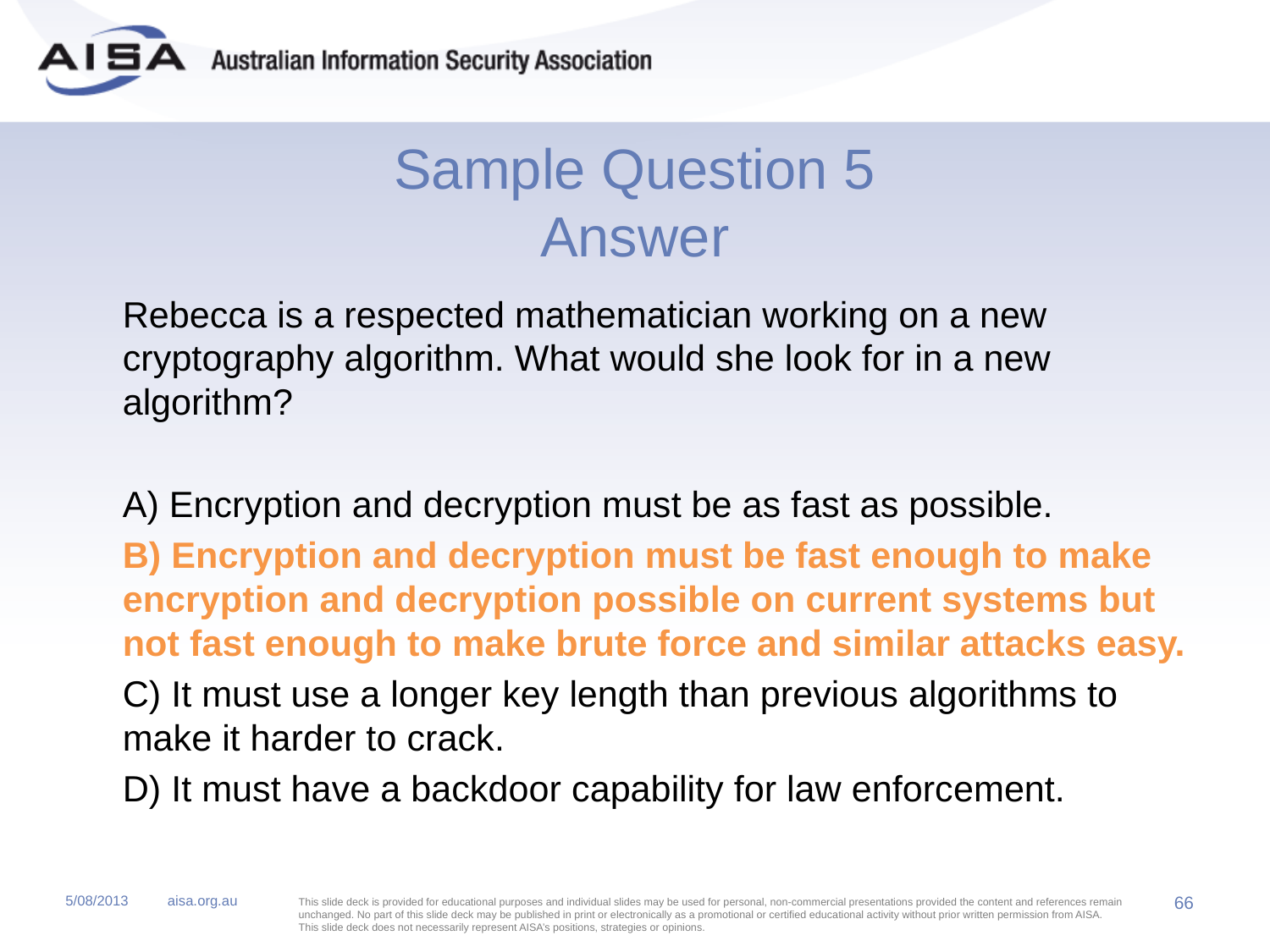

# Sample Question 5 Answer
	Rebecca is a respected mathematician working on a new cryptography algorithm. What would she look for in a new algorithm?

	A) Encryption and decryption must be as fast as possible.
	B) Encryption and decryption must be fast enough to make encryption and decryption possible on current systems but not fast enough to make brute force and similar attacks easy.
	C) It must use a longer key length than previous algorithms to make it harder to crack.
	D) It must have a backdoor capability for law enforcement.